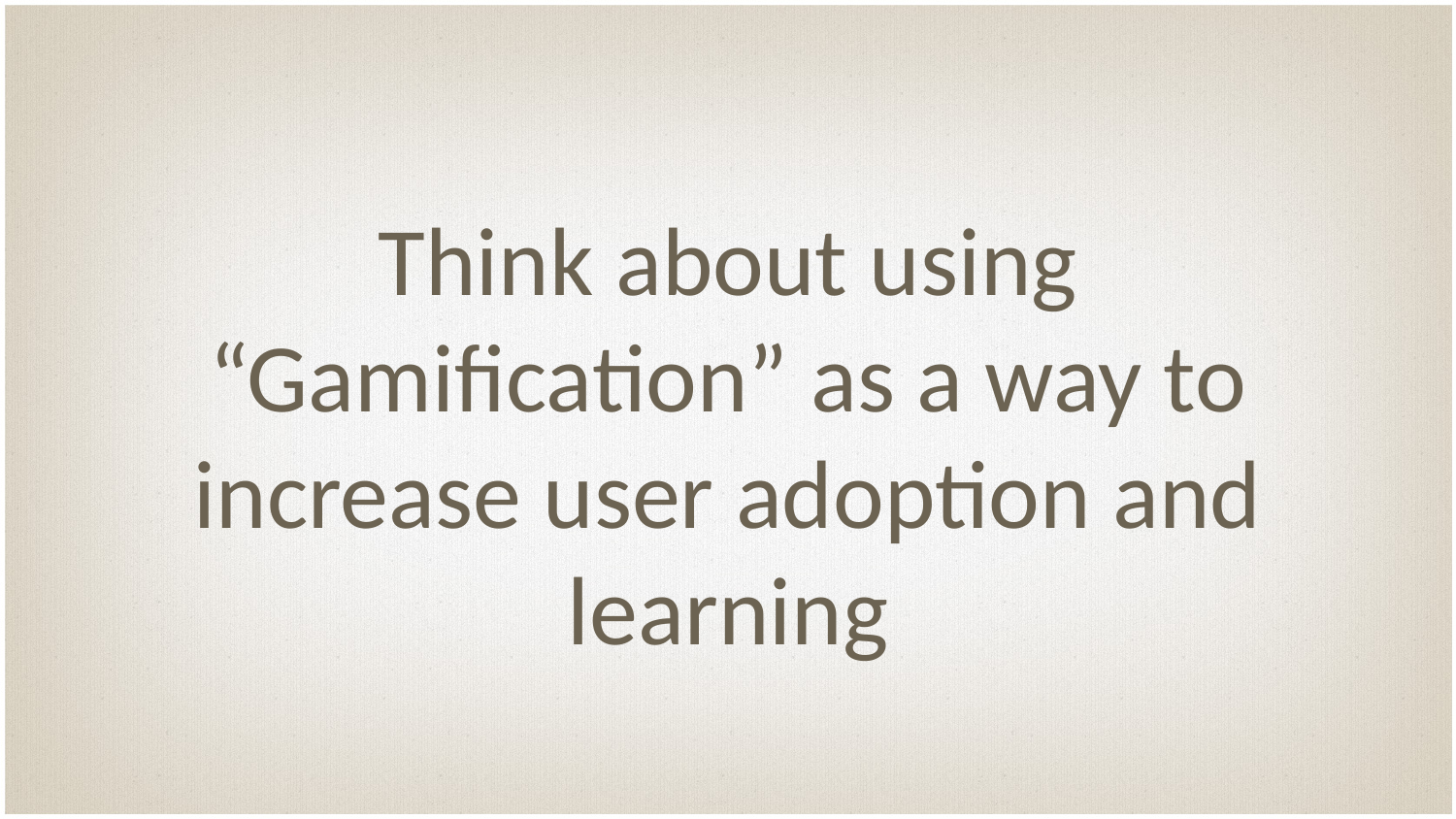

#
Think about using “Gamification” as a way to increase user adoption and learning